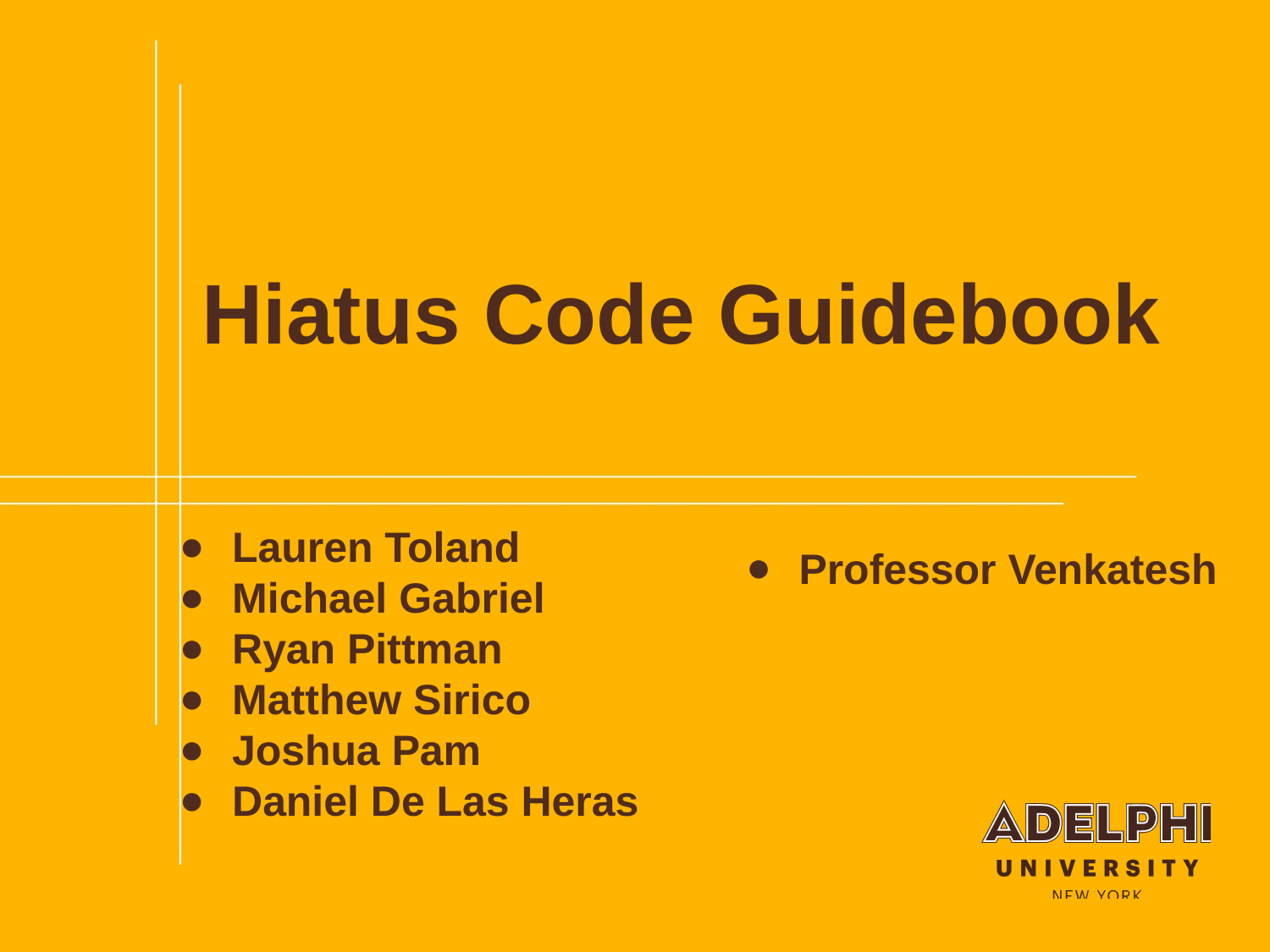

Hiatus Code Guidebook

Professor Venkatesh

Lauren Toland
Michael Gabriel
Ryan Pittman
Matthew Sirico
Joshua Pam
Daniel De Las Heras